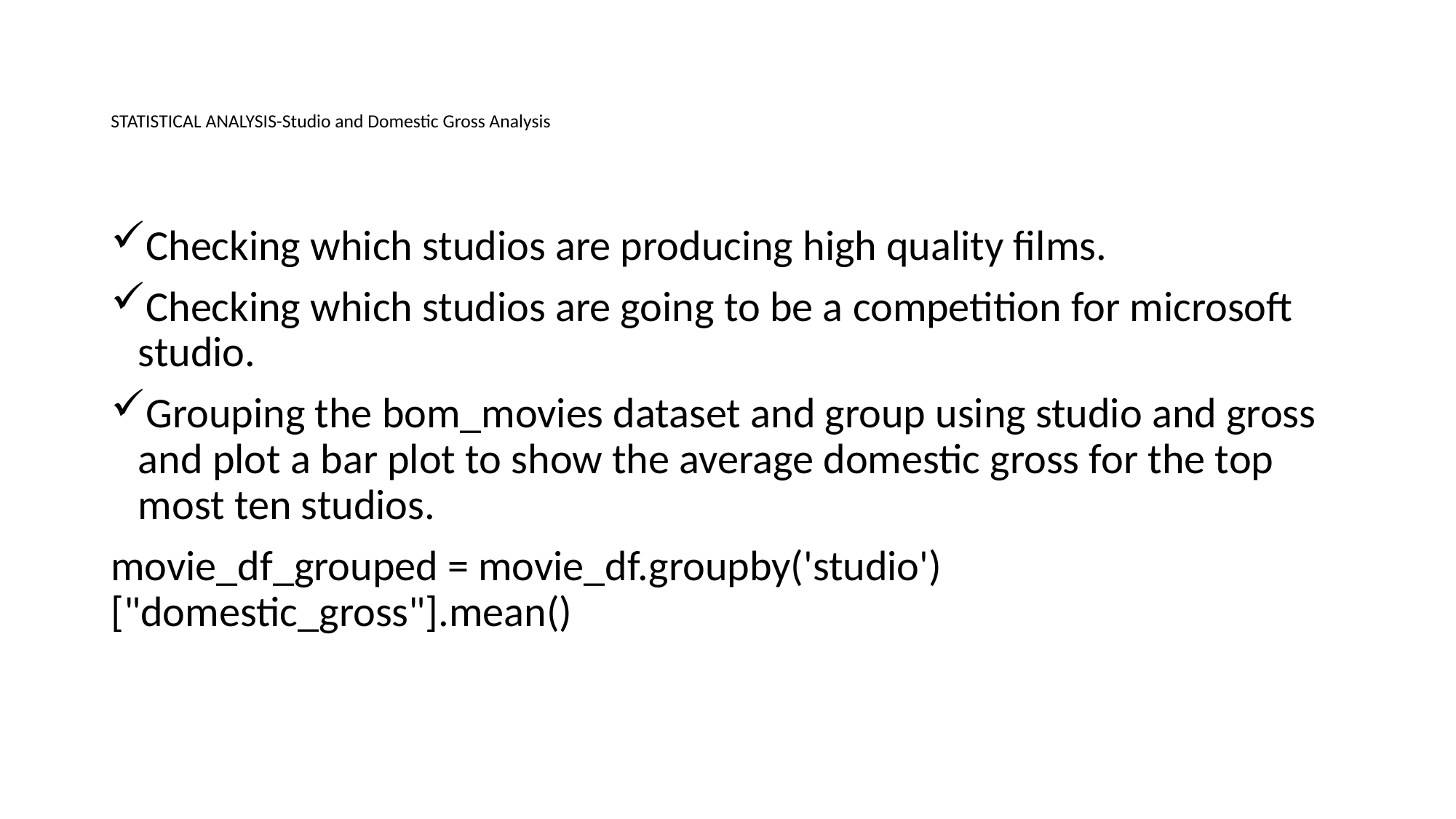

# STATISTICAL ANALYSIS-Studio and Domestic Gross Analysis
Checking which studios are producing high quality films.
Checking which studios are going to be a competition for microsoft studio.
Grouping the bom_movies dataset and group using studio and gross and plot a bar plot to show the average domestic gross for the top most ten studios.
movie_df_grouped = movie_df.groupby('studio')["domestic_gross"].mean()